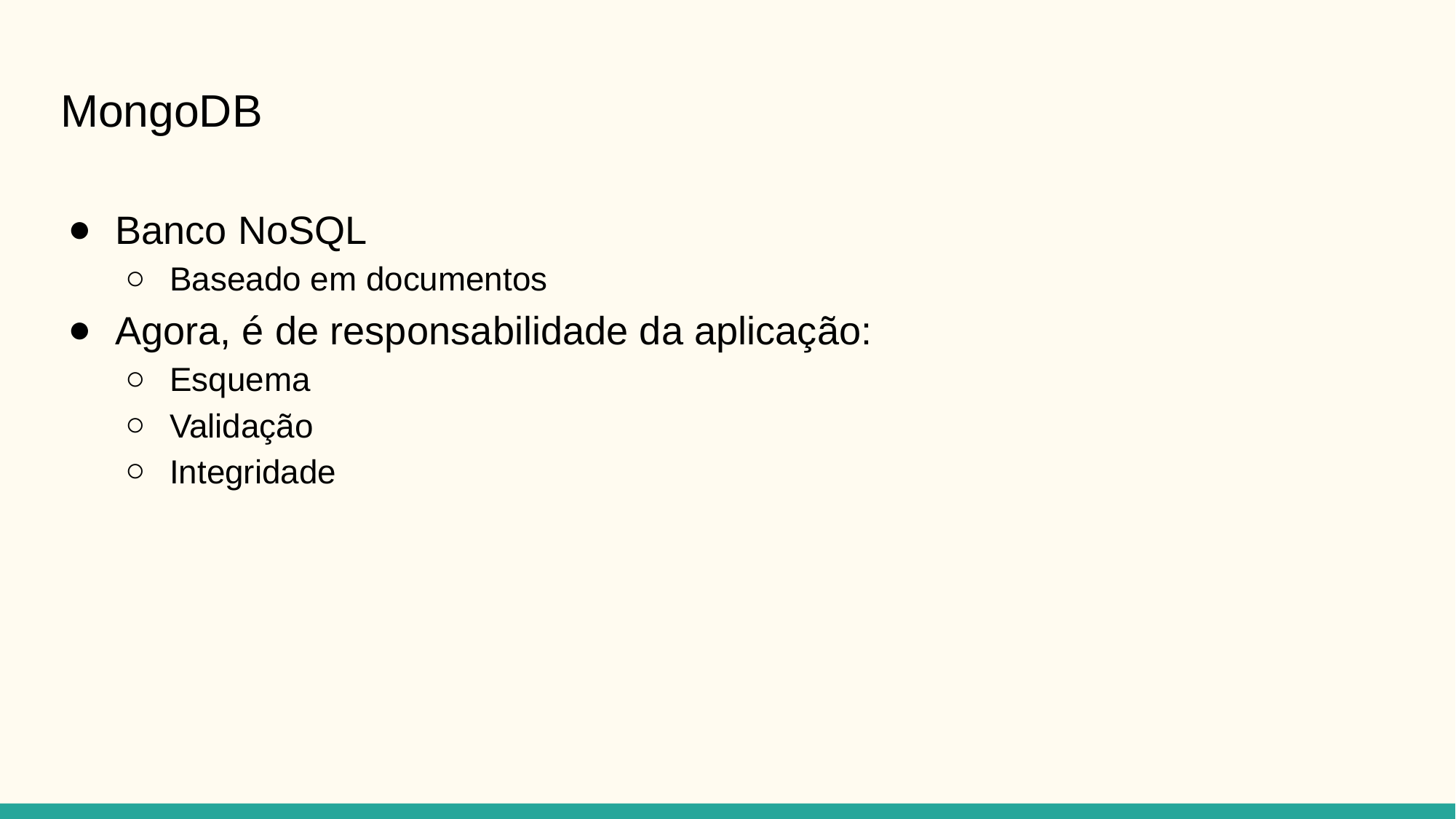

# MongoDB
Banco NoSQL
Baseado em documentos
Agora, é de responsabilidade da aplicação:
Esquema
Validação
Integridade